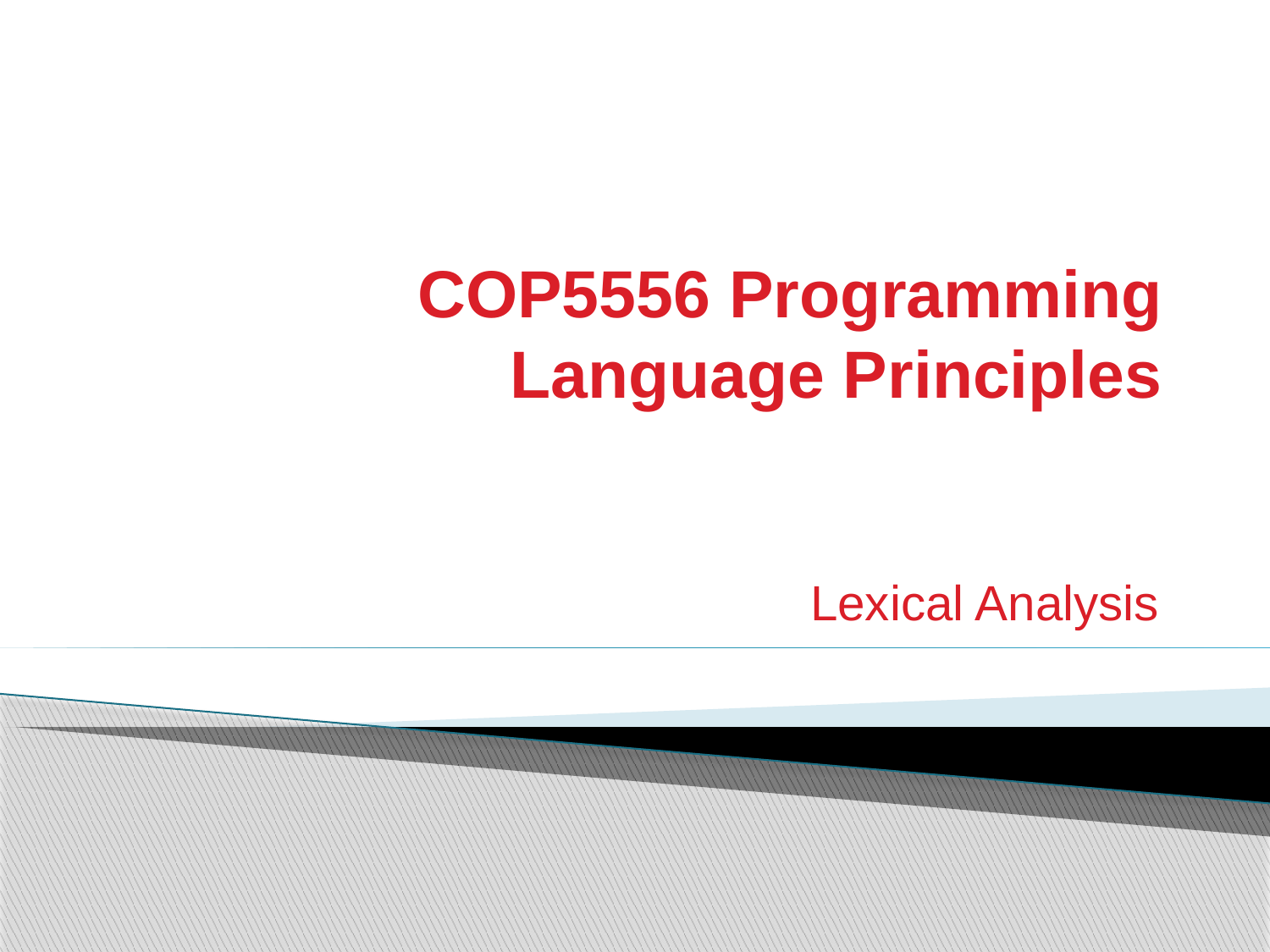

# COP5556 Programming Language Principles

Lexical Analysis